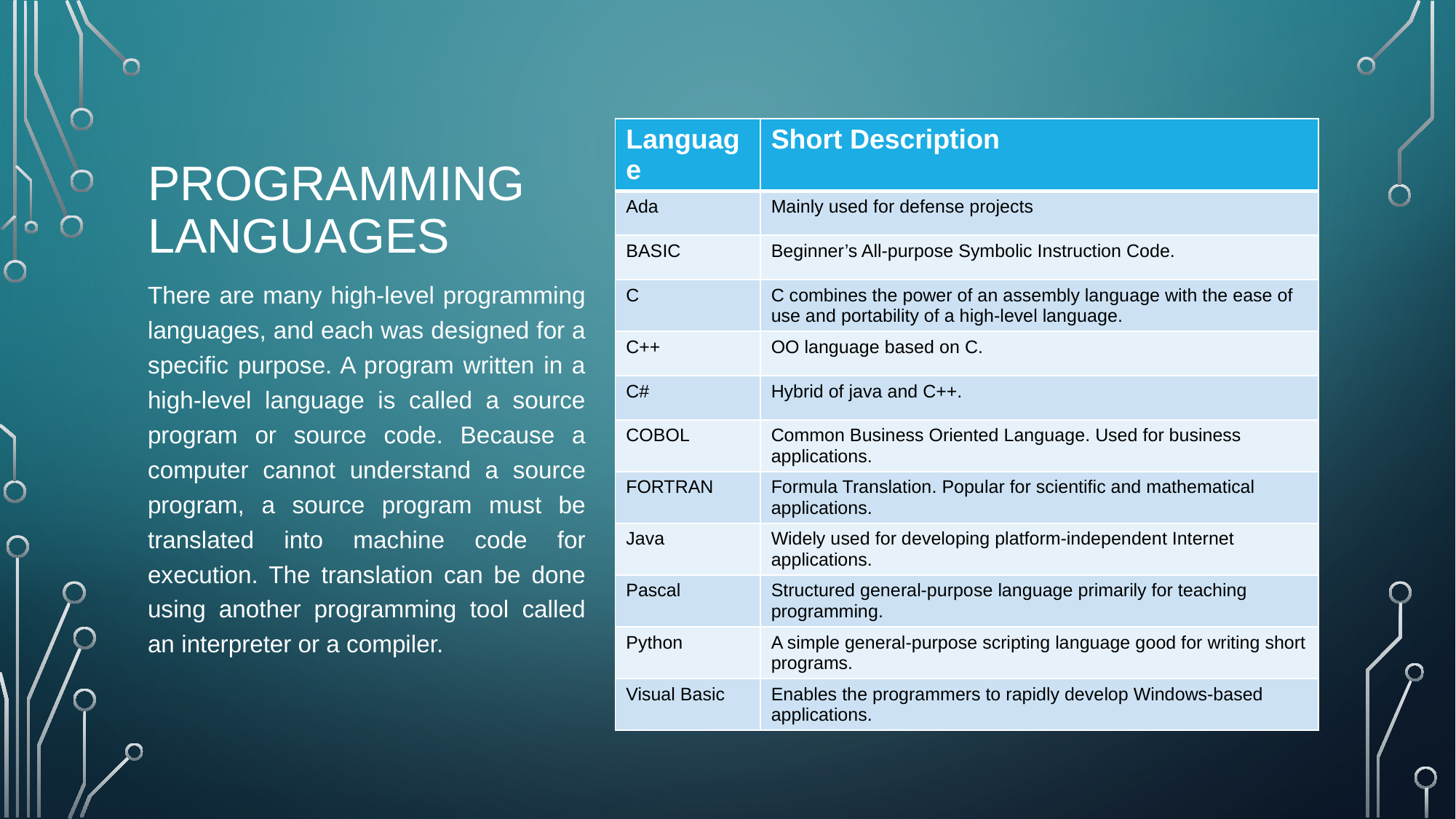

# Programming languages
| Language | Short Description |
| --- | --- |
| Ada | Mainly used for defense projects |
| BASIC | Beginner’s All-purpose Symbolic Instruction Code. |
| C | C combines the power of an assembly language with the ease of use and portability of a high-level language. |
| C++ | OO language based on C. |
| C# | Hybrid of java and C++. |
| COBOL | Common Business Oriented Language. Used for business applications. |
| FORTRAN | Formula Translation. Popular for scientific and mathematical applications. |
| Java | Widely used for developing platform-independent Internet applications. |
| Pascal | Structured general-purpose language primarily for teaching programming. |
| Python | A simple general-purpose scripting language good for writing short programs. |
| Visual Basic | Enables the programmers to rapidly develop Windows-based applications. |
There are many high-level programming languages, and each was designed for a specific purpose. A program written in a high-level language is called a source program or source code. Because a computer cannot understand a source program, a source program must be translated into machine code for execution. The translation can be done using another programming tool called an interpreter or a compiler.